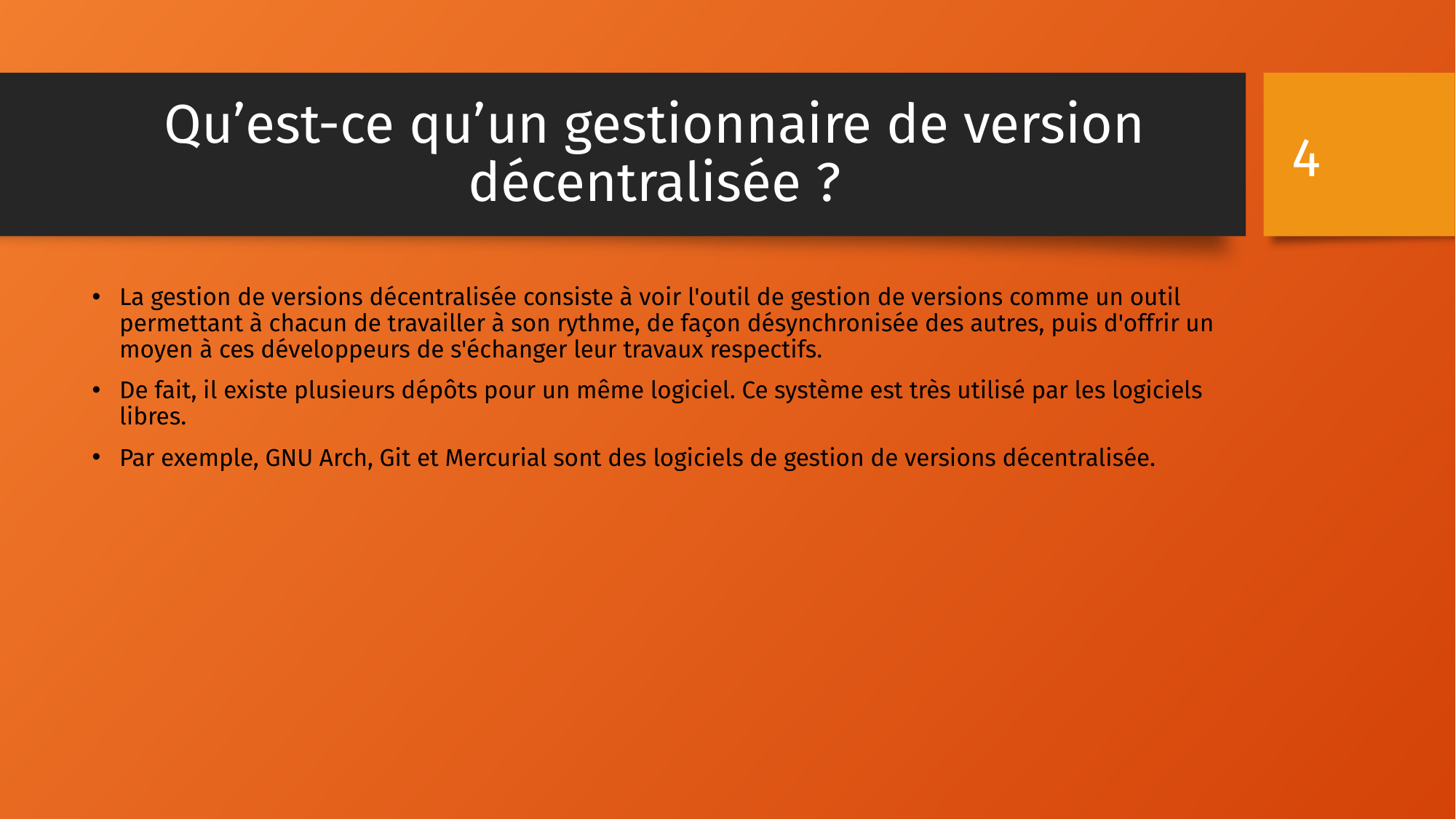

4
# Qu’est-ce qu’un gestionnaire de version décentralisée ?
La gestion de versions décentralisée consiste à voir l'outil de gestion de versions comme un outil permettant à chacun de travailler à son rythme, de façon désynchronisée des autres, puis d'offrir un moyen à ces développeurs de s'échanger leur travaux respectifs.
De fait, il existe plusieurs dépôts pour un même logiciel. Ce système est très utilisé par les logiciels libres.
Par exemple, GNU Arch, Git et Mercurial sont des logiciels de gestion de versions décentralisée.